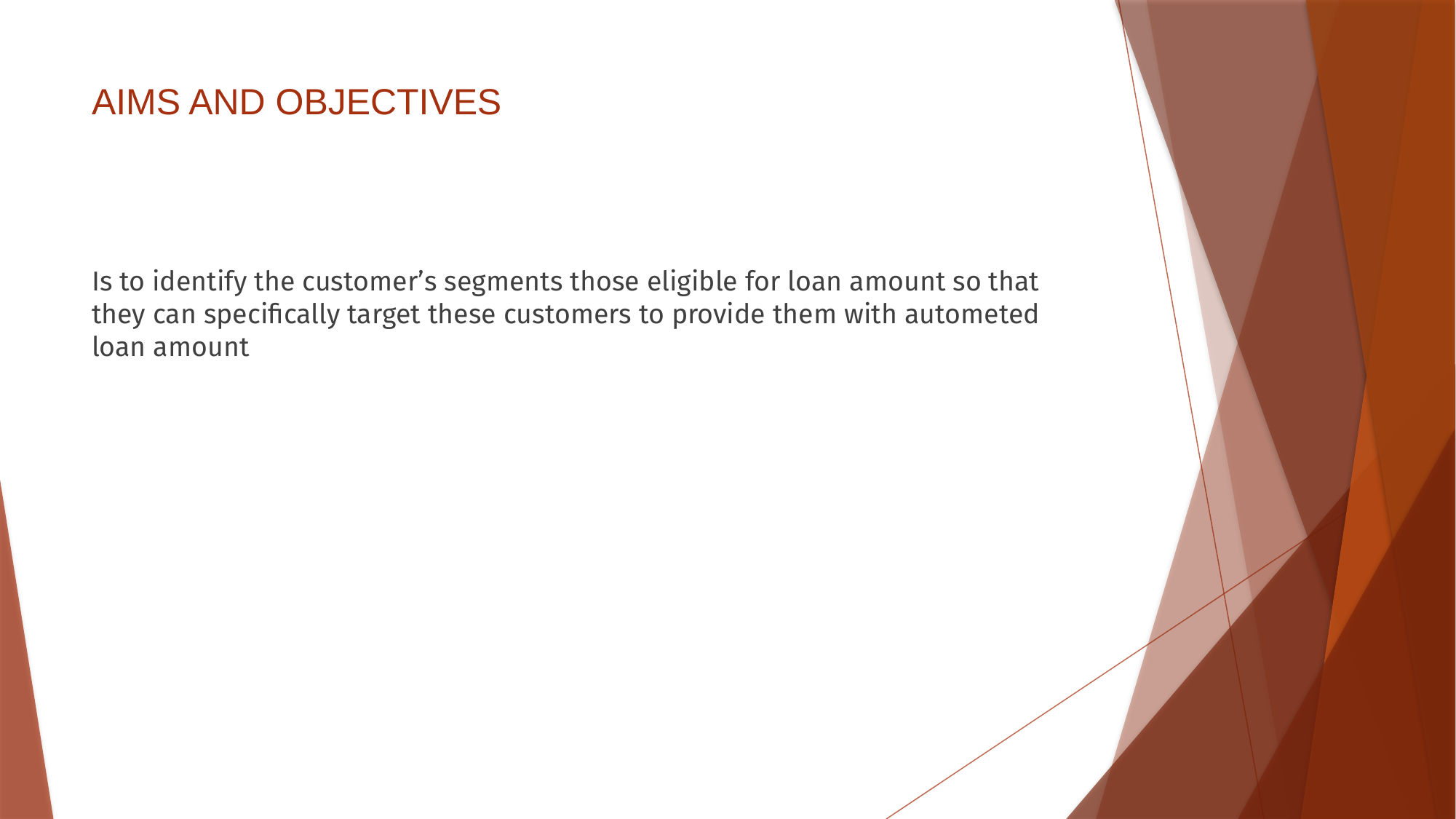

# AIMS AND OBJECTIVES
Is to identify the customer’s segments those eligible for loan amount so that they can specifically target these customers to provide them with autometed loan amount